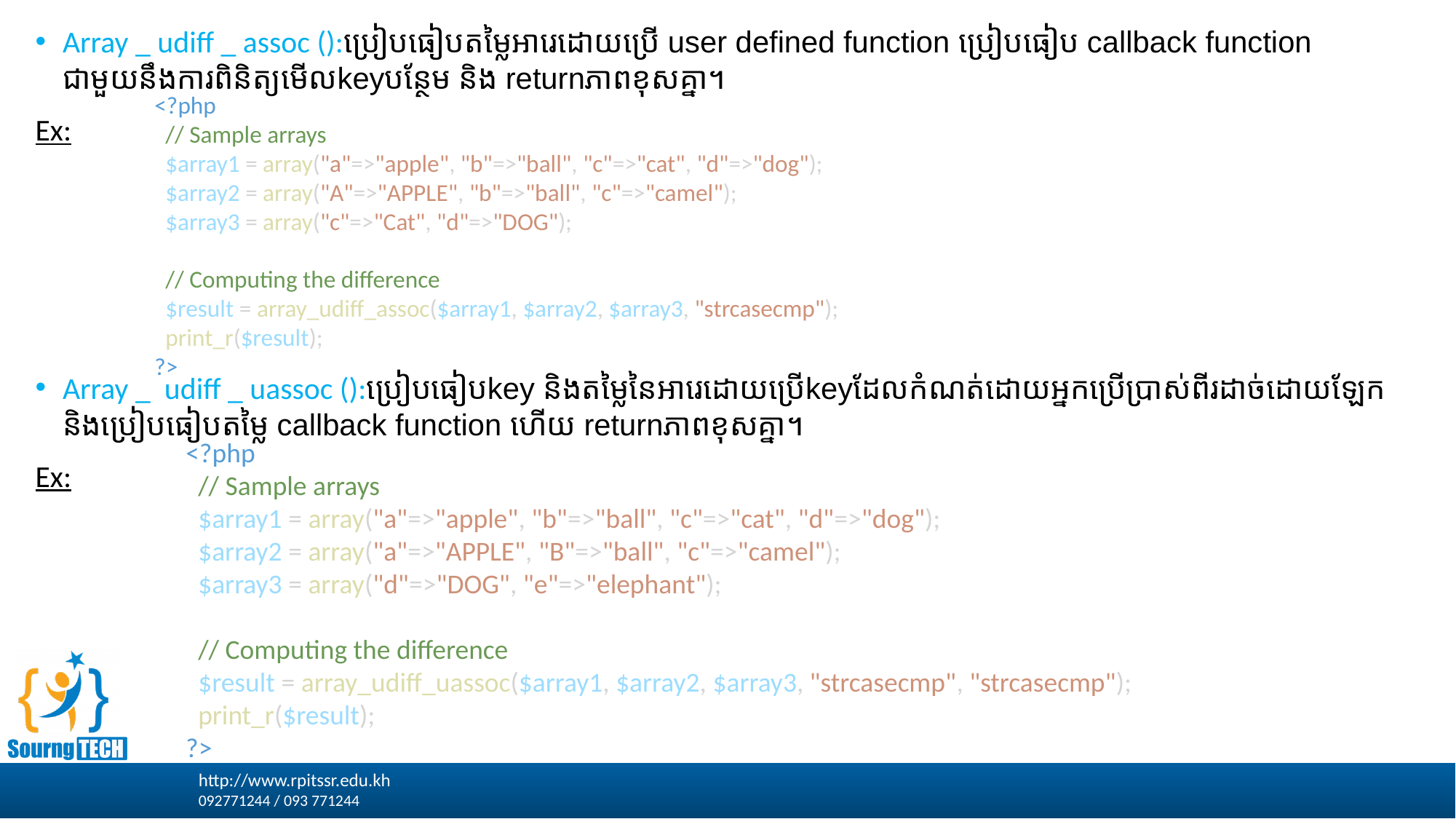

Array _ udiff _ assoc ():ប្រៀបធៀបតម្លៃអារេដោយប្រើ user defined function ប្រៀបធៀប callback function ជាមួយនឹងការពិនិត្យមើលkeyបន្ថែម និង returnភាពខុសគ្នា។
Ex:

Array _  udiff _ uassoc ():ប្រៀបធៀបkey និងតម្លៃនៃអារេដោយប្រើkeyដែលកំណត់ដោយអ្នកប្រើប្រាស់ពីរដាច់ដោយឡែក និងប្រៀបធៀបតម្លៃ callback function ហើយ returnភាពខុសគ្នា។
Ex:
<?php
  // Sample arrays
  $array1 = array("a"=>"apple", "b"=>"ball", "c"=>"cat", "d"=>"dog");
  $array2 = array("A"=>"APPLE", "b"=>"ball", "c"=>"camel");
  $array3 = array("c"=>"Cat", "d"=>"DOG");
  // Computing the difference
  $result = array​_udiff​_assoc​($array1, $array2, $array3, "strcasecmp");
  print​_r($result);
?>
<?php
  // Sample arrays
  $array1 = array("a"=>"apple", "b"=>"ball", "c"=>"cat", "d"=>"dog");
  $array2 = array("a"=>"APPLE", "B"=>"ball", "c"=>"camel");
  $array3 = array("d"=>"DOG", "e"=>"elephant");
  // Computing the difference
  $result = array​_​udiff_uassoc($array1, $array2, $array3, "strcasecmp", "strcasecmp");
  print​_r($result);
?>